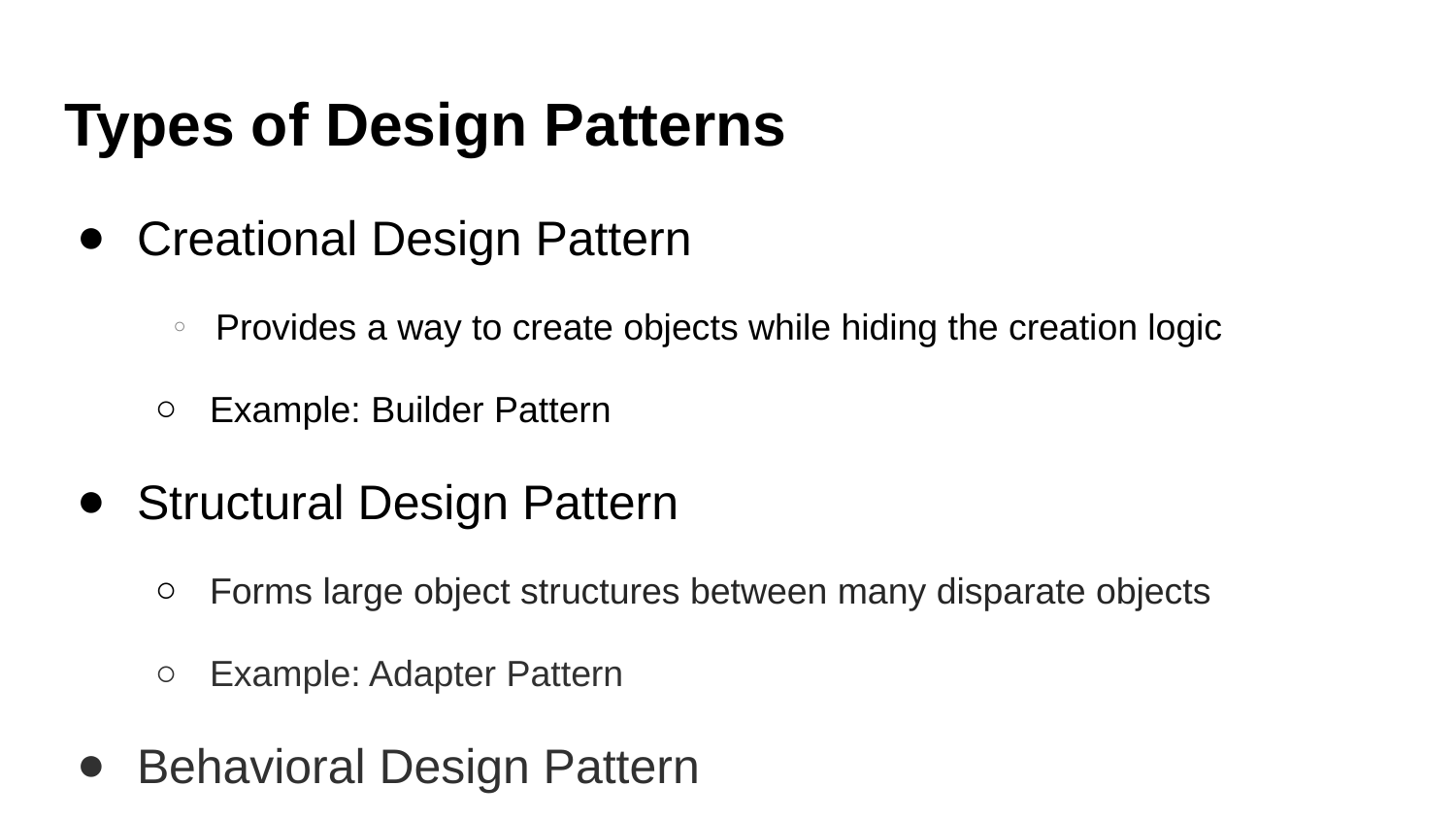

# Types of Design Patterns
Creational Design Pattern
 Provides a way to create objects while hiding the creation logic
Example: Builder Pattern
Structural Design Pattern
Forms large object structures between many disparate objects
Example: Adapter Pattern
Behavioral Design Pattern
Manages algorithms, relationships, and responsibilities between objects
Example: Strategy Pattern